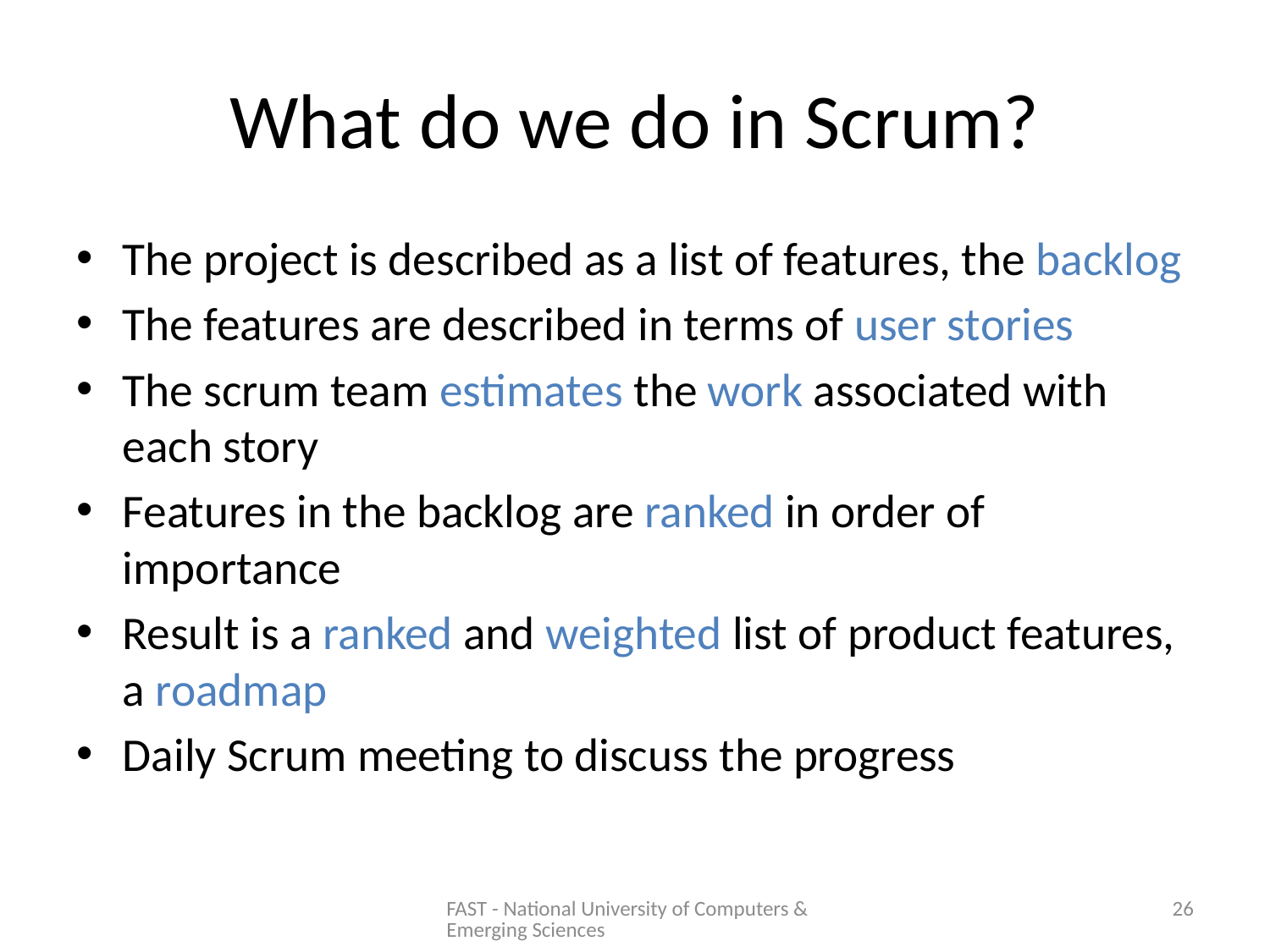

# What do we do in Scrum?
The project is described as a list of features, the backlog
The features are described in terms of user stories
The scrum team estimates the work associated with each story
Features in the backlog are ranked in order of importance
Result is a ranked and weighted list of product features, a roadmap
Daily Scrum meeting to discuss the progress
FAST - National University of Computers & Emerging Sciences
26